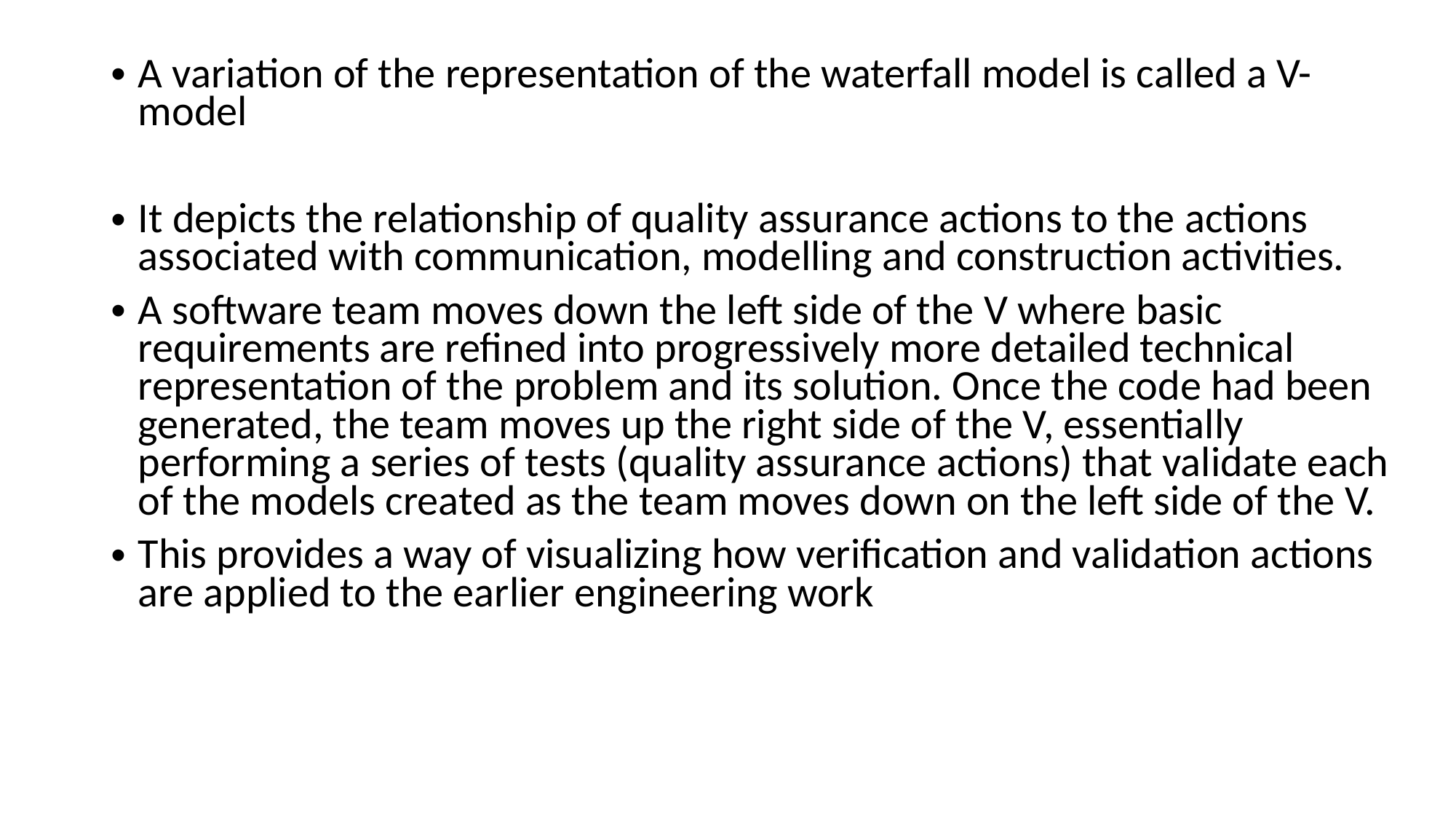

A variation of the representation of the waterfall model is called a V-model

It depicts the relationship of quality assurance actions to the actions associated with communication, modelling and construction activities.
A software team moves down the left side of the V where basic requirements are refined into progressively more detailed technical representation of the problem and its solution. Once the code had been generated, the team moves up the right side of the V, essentially performing a series of tests (quality assurance actions) that validate each of the models created as the team moves down on the left side of the V.
This provides a way of visualizing how verification and validation actions are applied to the earlier engineering work